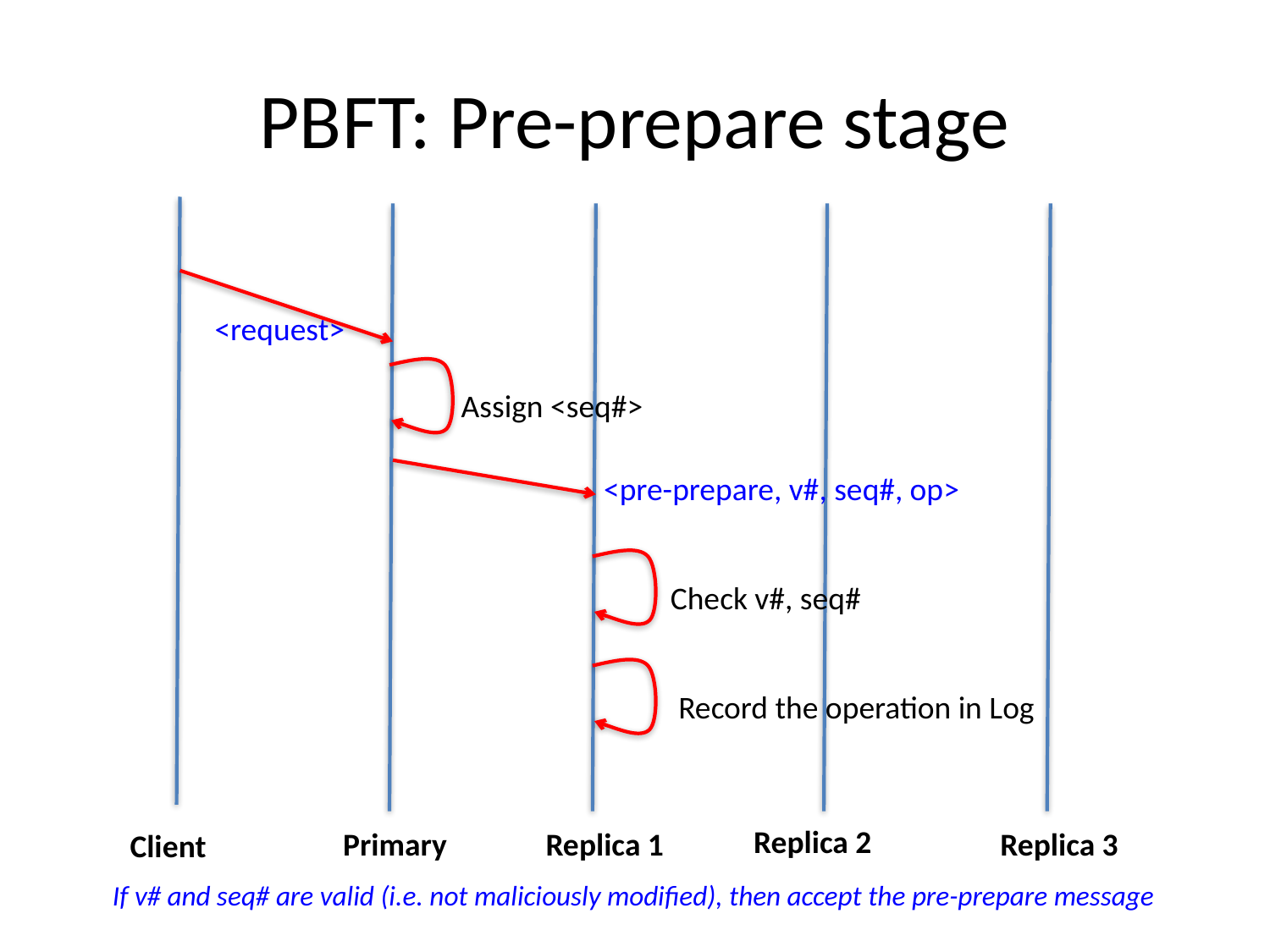

# PBFT: Pre-prepare stage
<request>

Assign <seq#>
<pre-prepare, v#, seq#, op>

Check v#, seq#

Record the operation in Log
Replica 2
Replica 3
Primary
Replica 1
Client
If v# and seq# are valid (i.e. not maliciously modified), then accept the pre-prepare message